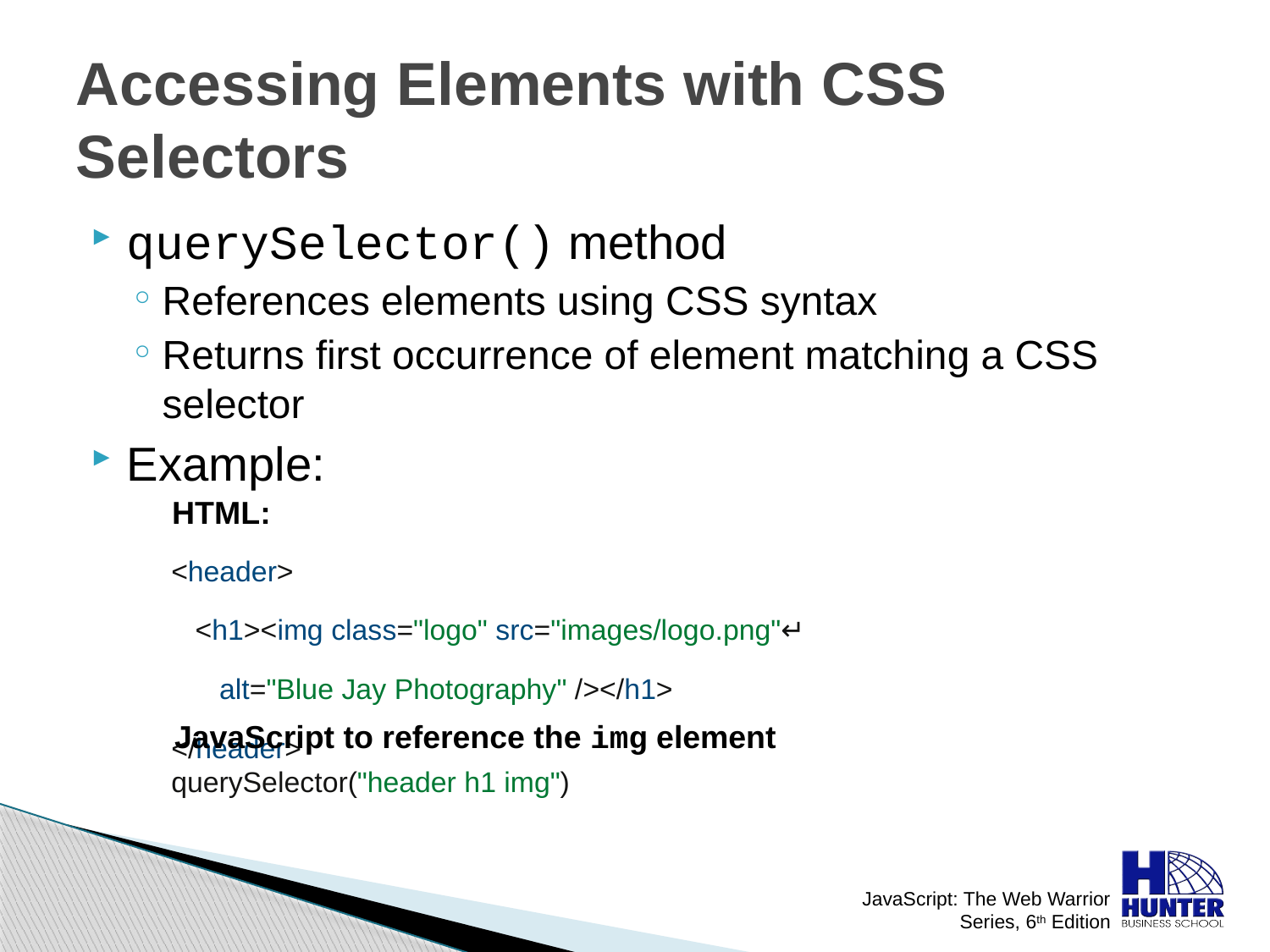

# Accessing Elements with CSS Selectors
querySelector() method
References elements using CSS syntax
Returns first occurrence of element matching a CSS selector
Example:
HTML:
<header>
   <h1><img class="logo" src="images/logo.png"↵
      alt="Blue Jay Photography" /></h1>
</header>
JavaScript to reference the img element
querySelector("header h1 img")